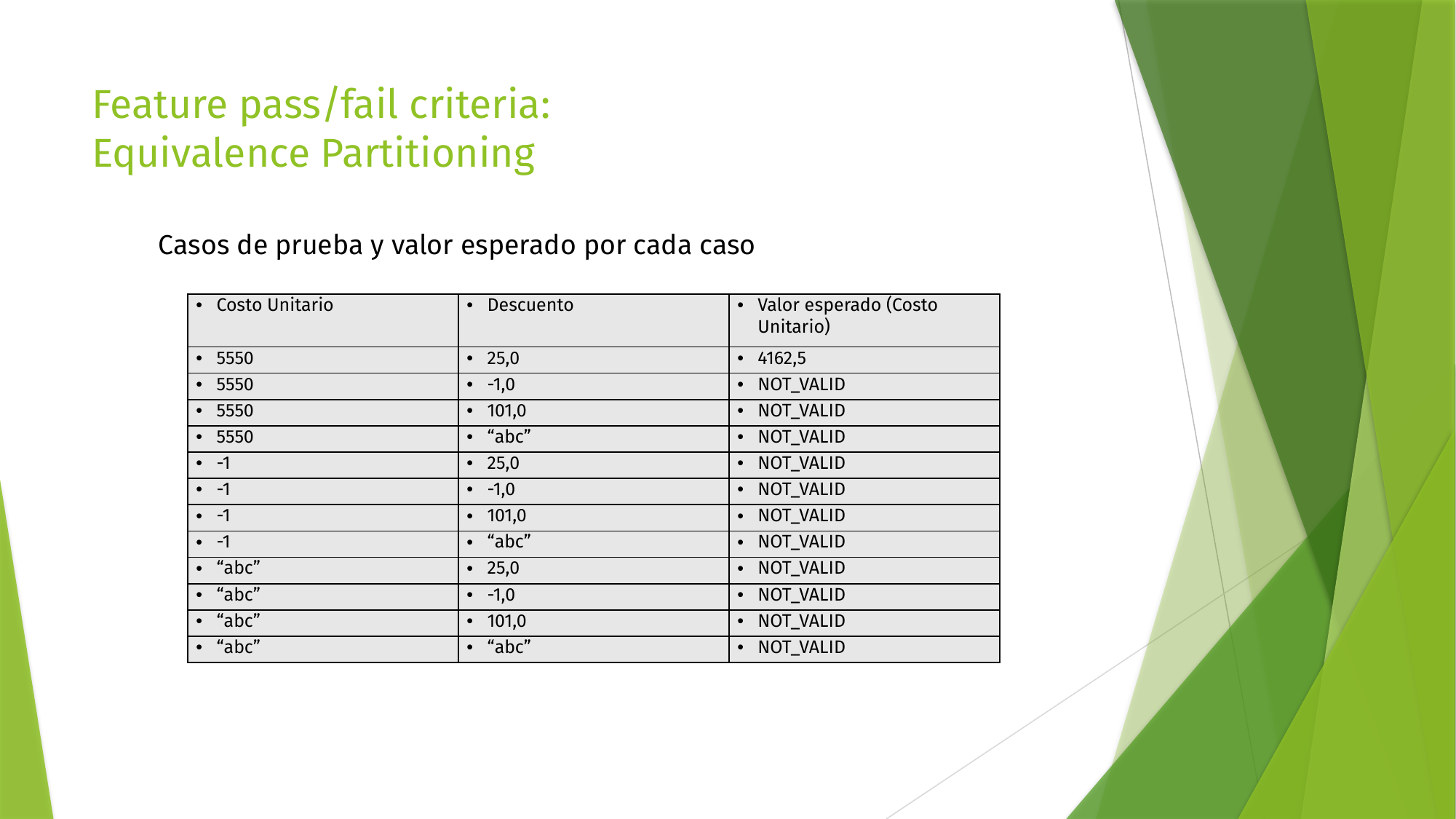

# Feature pass/fail criteria: Equivalence Partitioning
Casos de prueba y valor esperado por cada caso
| Costo Unitario | Descuento | Valor esperado (Costo Unitario) |
| --- | --- | --- |
| 5550 | 25,0 | 4162,5 |
| 5550 | -1,0 | NOT\_VALID |
| 5550 | 101,0 | NOT\_VALID |
| 5550 | “abc” | NOT\_VALID |
| -1 | 25,0 | NOT\_VALID |
| -1 | -1,0 | NOT\_VALID |
| -1 | 101,0 | NOT\_VALID |
| -1 | “abc” | NOT\_VALID |
| “abc” | 25,0 | NOT\_VALID |
| “abc” | -1,0 | NOT\_VALID |
| “abc” | 101,0 | NOT\_VALID |
| “abc” | “abc” | NOT\_VALID |